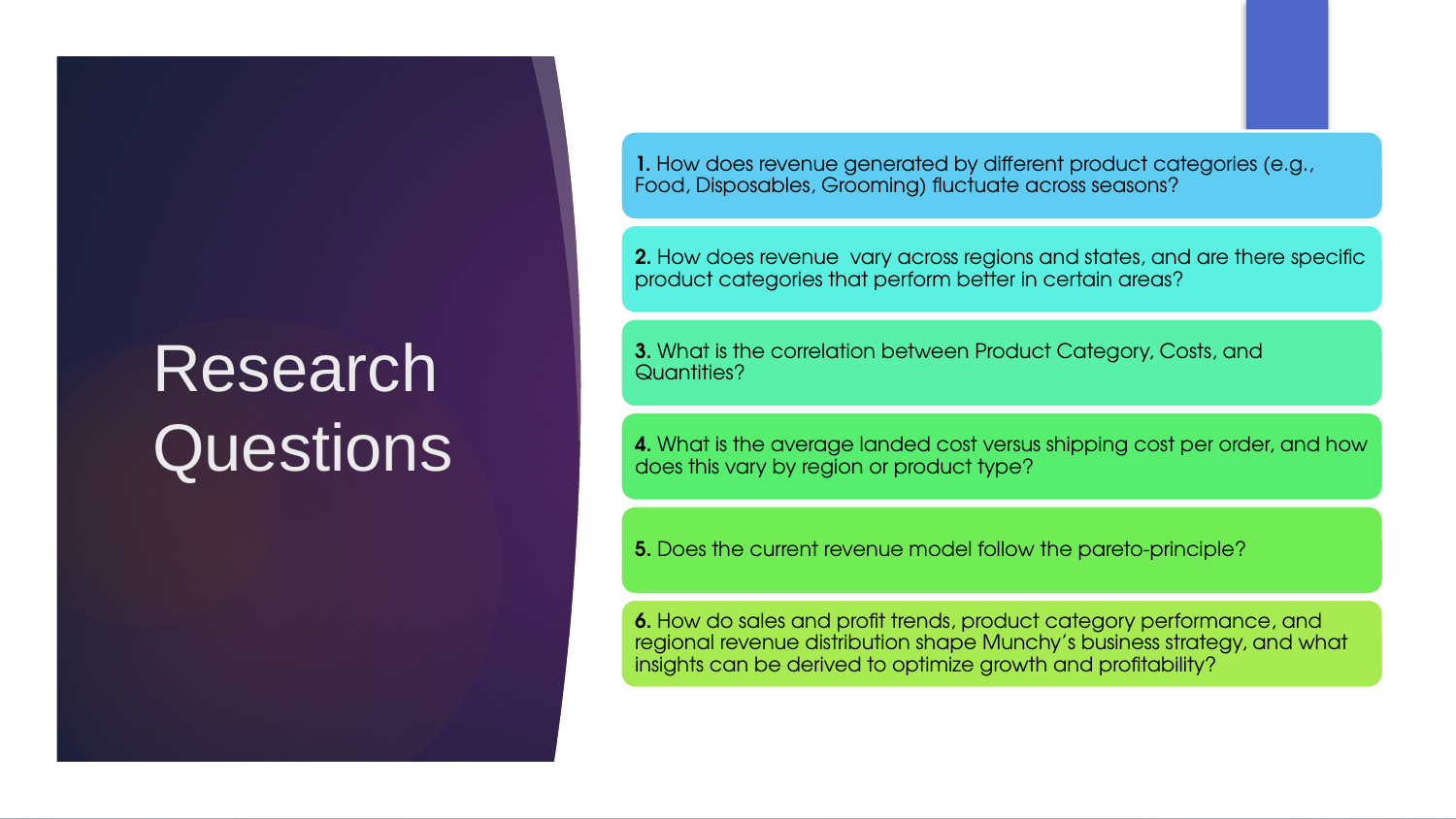

1. How does revenue generated by different product categories (e.g., Food, Disposables, Grooming) fluctuate across seasons?
2. How does revenue  vary across regions and states, and are there specific product categories that perform better in certain areas?
3. What is the correlation between Product Category, Costs, and Quantities?
4. What is the average landed cost versus shipping cost per order, and how does this vary by region or product type?
5. Does the current revenue model follow the pareto-principle?
6. How do sales and profit trends, product category performance, and regional revenue distribution shape Munchy’s business strategy, and what insights can be derived to optimize growth and profitability?
# Research Questions